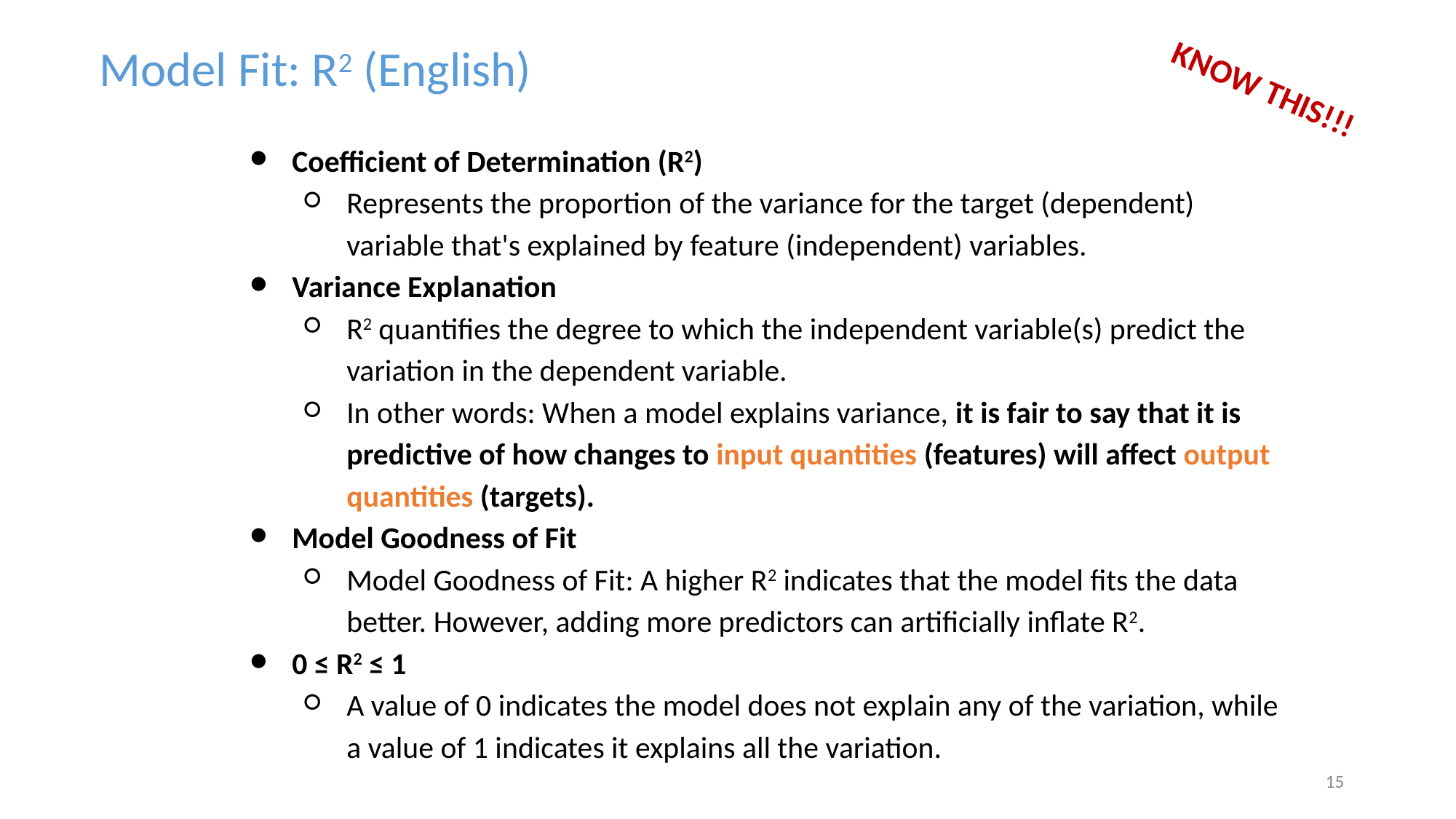

Model Fit: R2 (English)
KNOW THIS!!!
Coefficient of Determination (R2)
Represents the proportion of the variance for the target (dependent) variable that's explained by feature (independent) variables.
Variance Explanation
R2 quantifies the degree to which the independent variable(s) predict the variation in the dependent variable.
In other words: When a model explains variance, it is fair to say that it is predictive of how changes to input quantities (features) will affect output quantities (targets).
Model Goodness of Fit
Model Goodness of Fit: A higher R2 indicates that the model fits the data better. However, adding more predictors can artificially inflate R2.
0 ≤ R2 ≤ 1
A value of 0 indicates the model does not explain any of the variation, while a value of 1 indicates it explains all the variation.
15